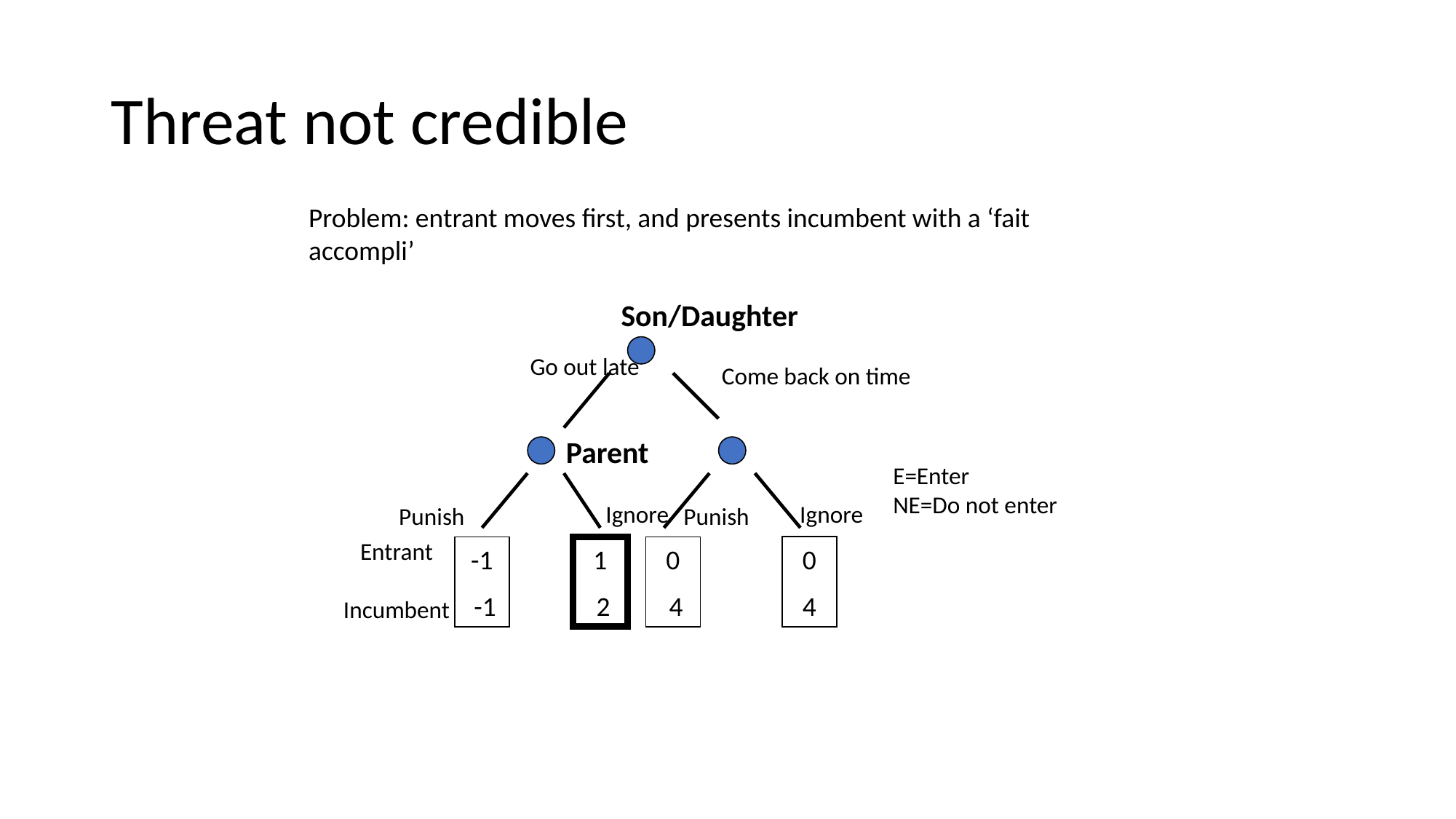

# Threat not credible
Problem: entrant moves first, and presents incumbent with a ‘fait accompli’
Son/Daughter

Go out late
Come back on time

Parent

E=Enter
NE=Do not enter

Ignore
Ignore
Punish
Punish
Entrant

Incumbent
-1
 -1
1
 2
0
 4
0
4